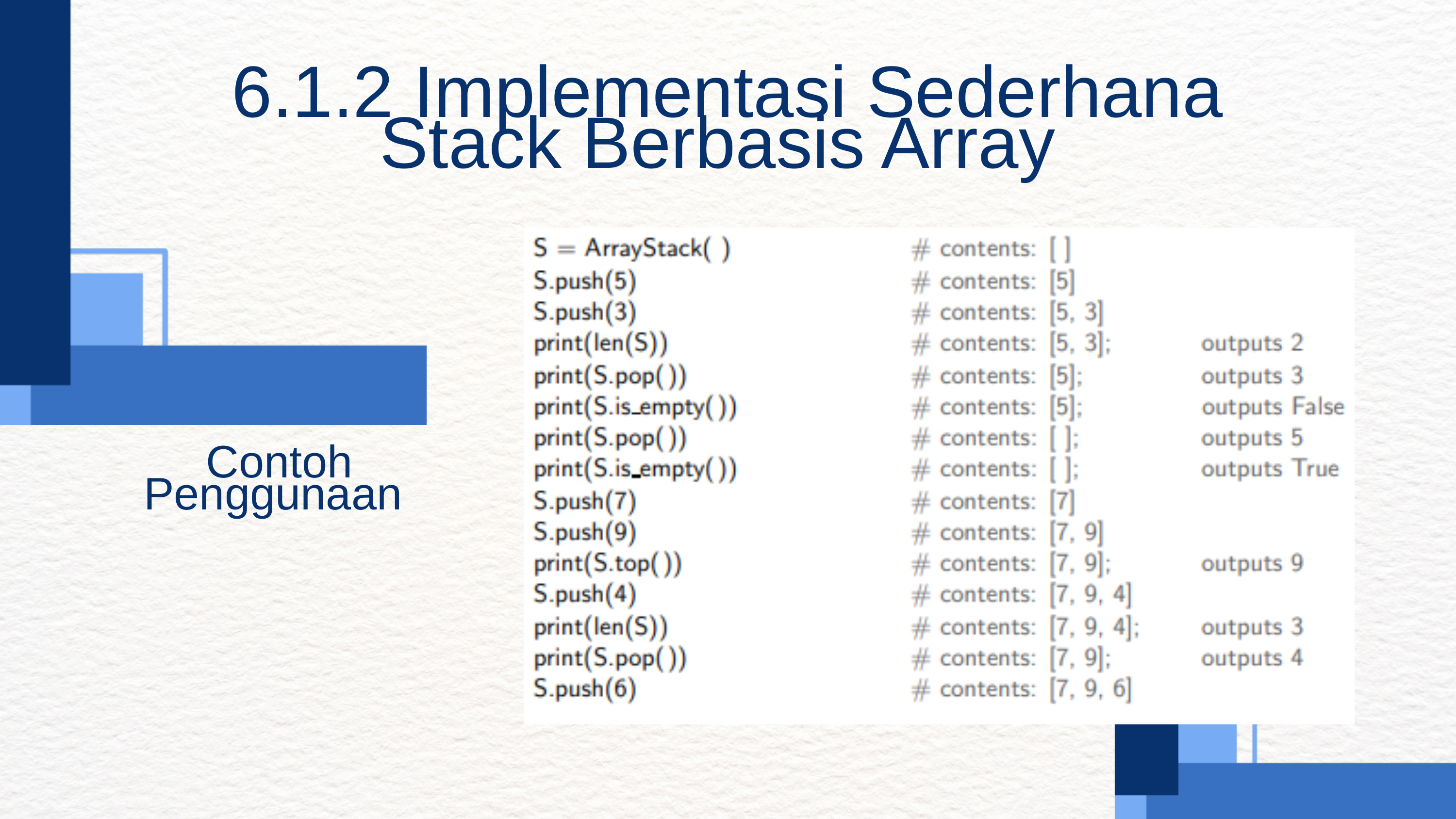

6.1.2 Implementasi Sederhana Stack Berbasis Array

Contoh Penggunaan